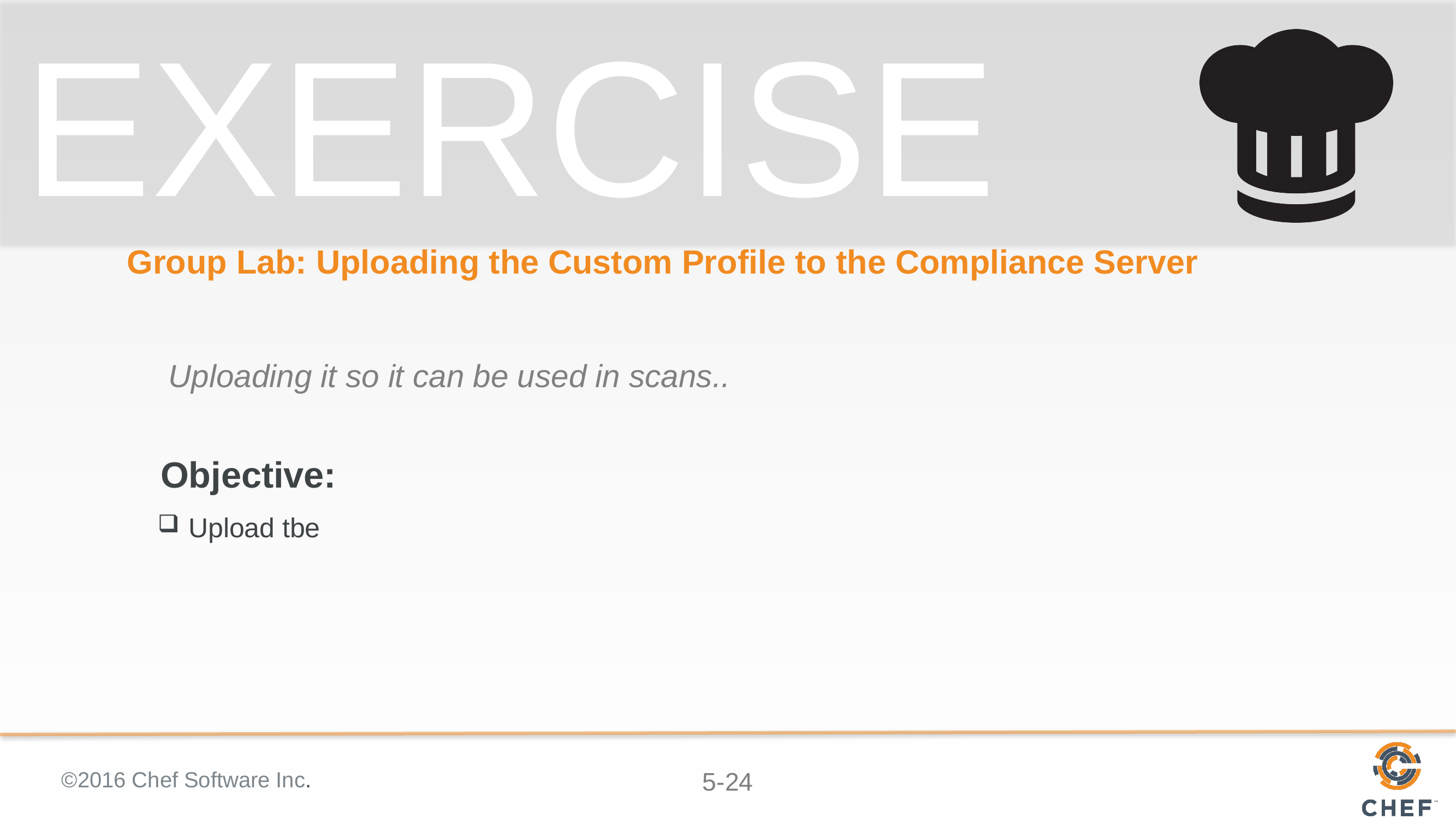

# Group Lab: Uploading the Custom Profile to the Compliance Server
Uploading it so it can be used in scans..
Upload tbe